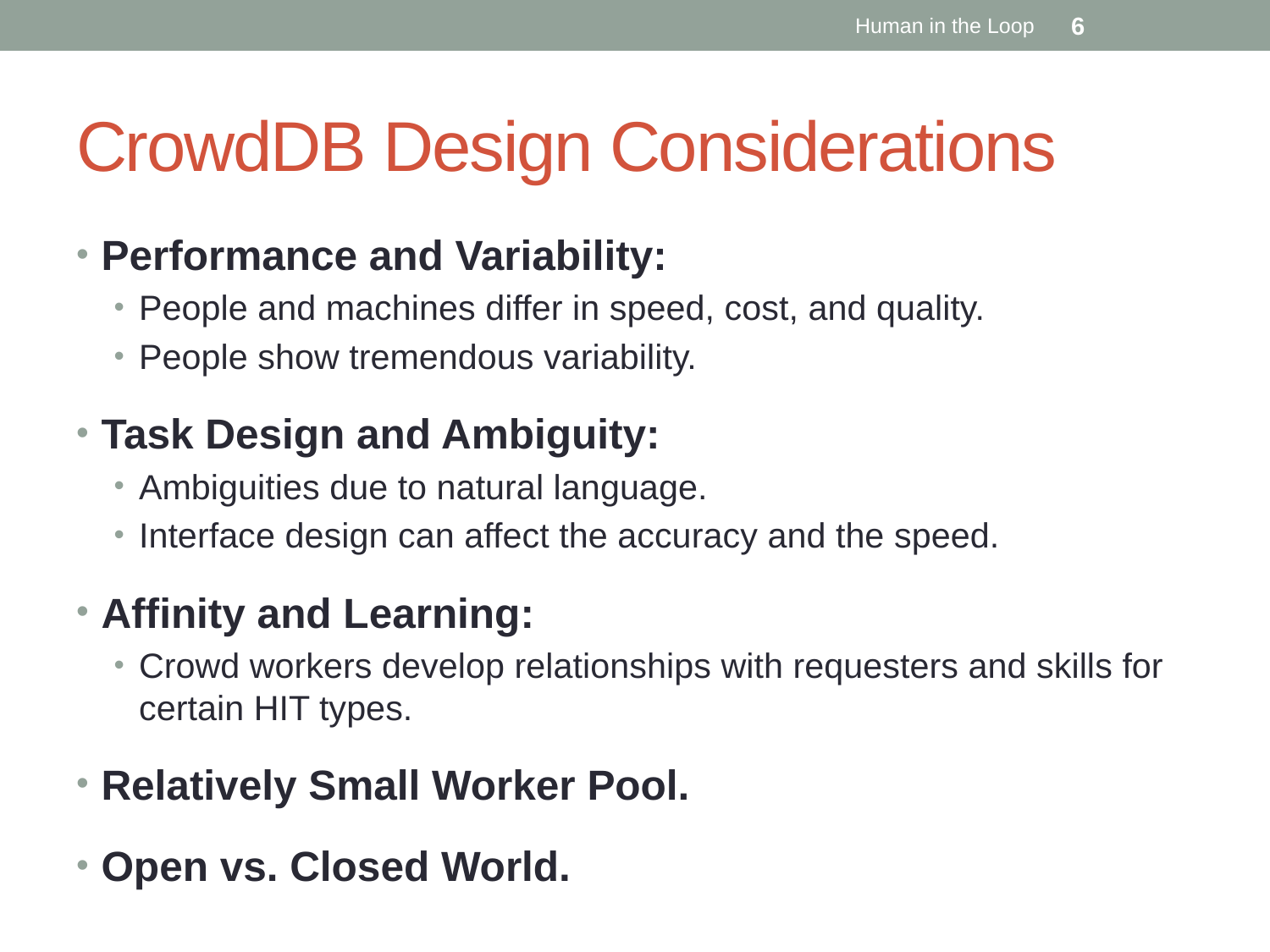

Human in the Loop
6
# CrowdDB Design Considerations
Performance and Variability:
People and machines differ in speed, cost, and quality.
People show tremendous variability.
Task Design and Ambiguity:
Ambiguities due to natural language.
Interface design can affect the accuracy and the speed.
Affinity and Learning:
Crowd workers develop relationships with requesters and skills for certain HIT types.
Relatively Small Worker Pool.
Open vs. Closed World.